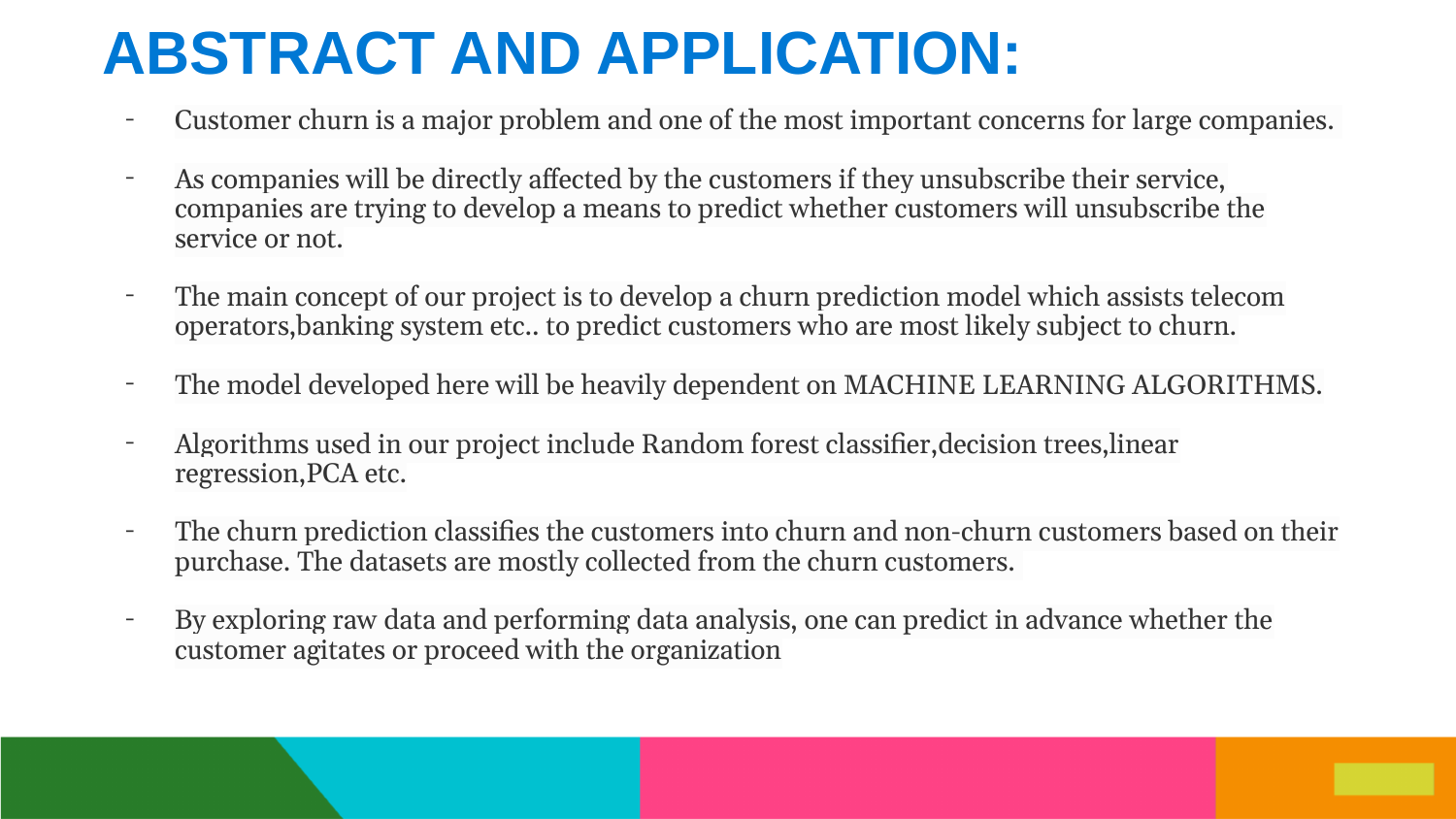

# ABSTRACT AND APPLICATION:
Customer churn is a major problem and one of the most important concerns for large companies.

As companies will be directly affected by the customers if they unsubscribe their service, companies are trying to develop a means to predict whether customers will unsubscribe the service or not.

The main concept of our project is to develop a churn prediction model which assists telecom operators,banking system etc.. to predict customers who are most likely subject to churn.

The model developed here will be heavily dependent on MACHINE LEARNING ALGORITHMS.

Algorithms used in our project include Random forest classifier,decision trees,linear regression,PCA etc.

The churn prediction classifies the customers into churn and non-churn customers based on their purchase. The datasets are mostly collected from the churn customers.

By exploring raw data and performing data analysis, one can predict in advance whether the customer agitates or proceed with the organization